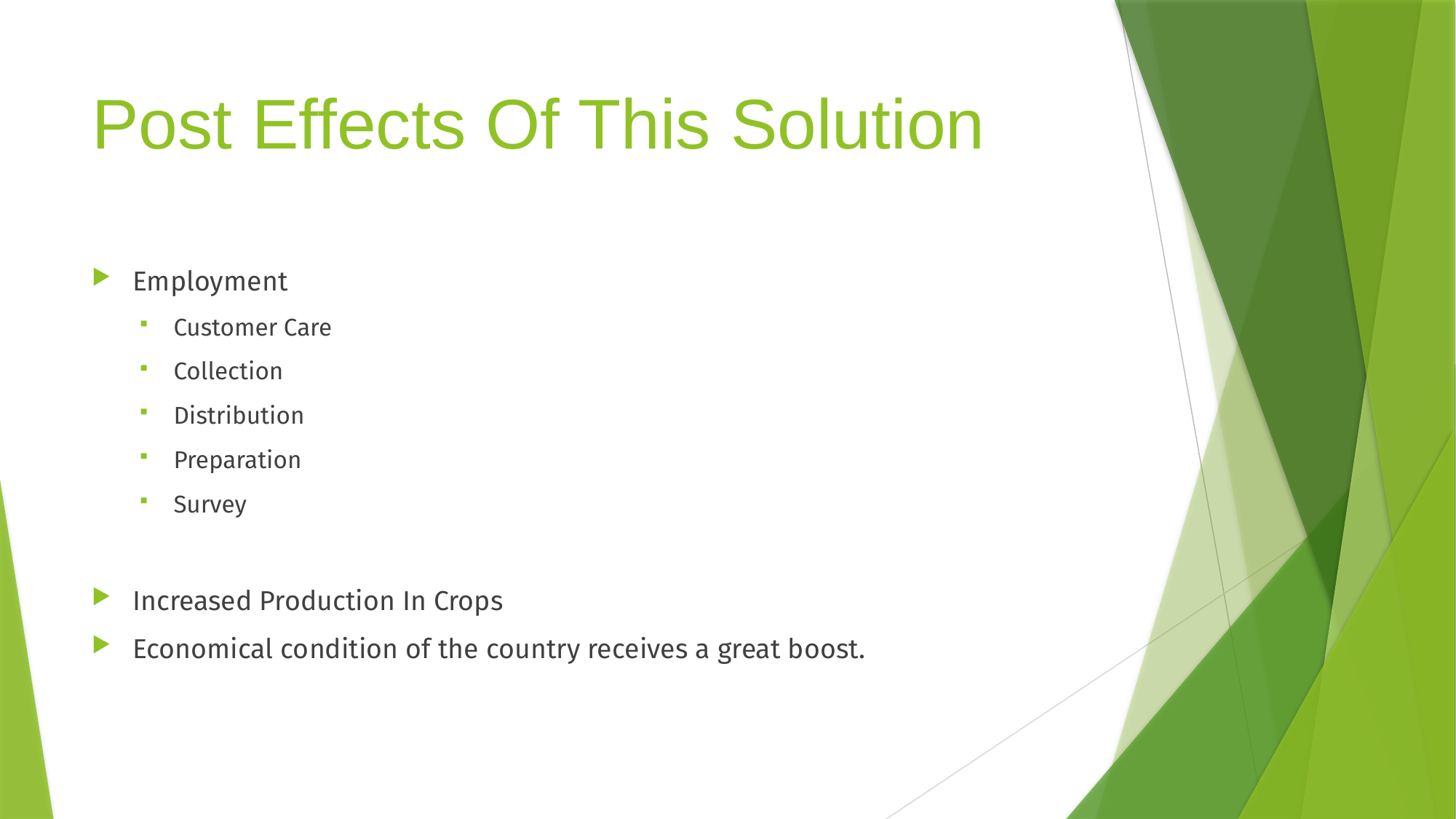

# Post Effects Of This Solution
Employment
Customer Care
Collection
Distribution
Preparation
Survey

Increased Production In Crops
Economical condition of the country receives a great boost.